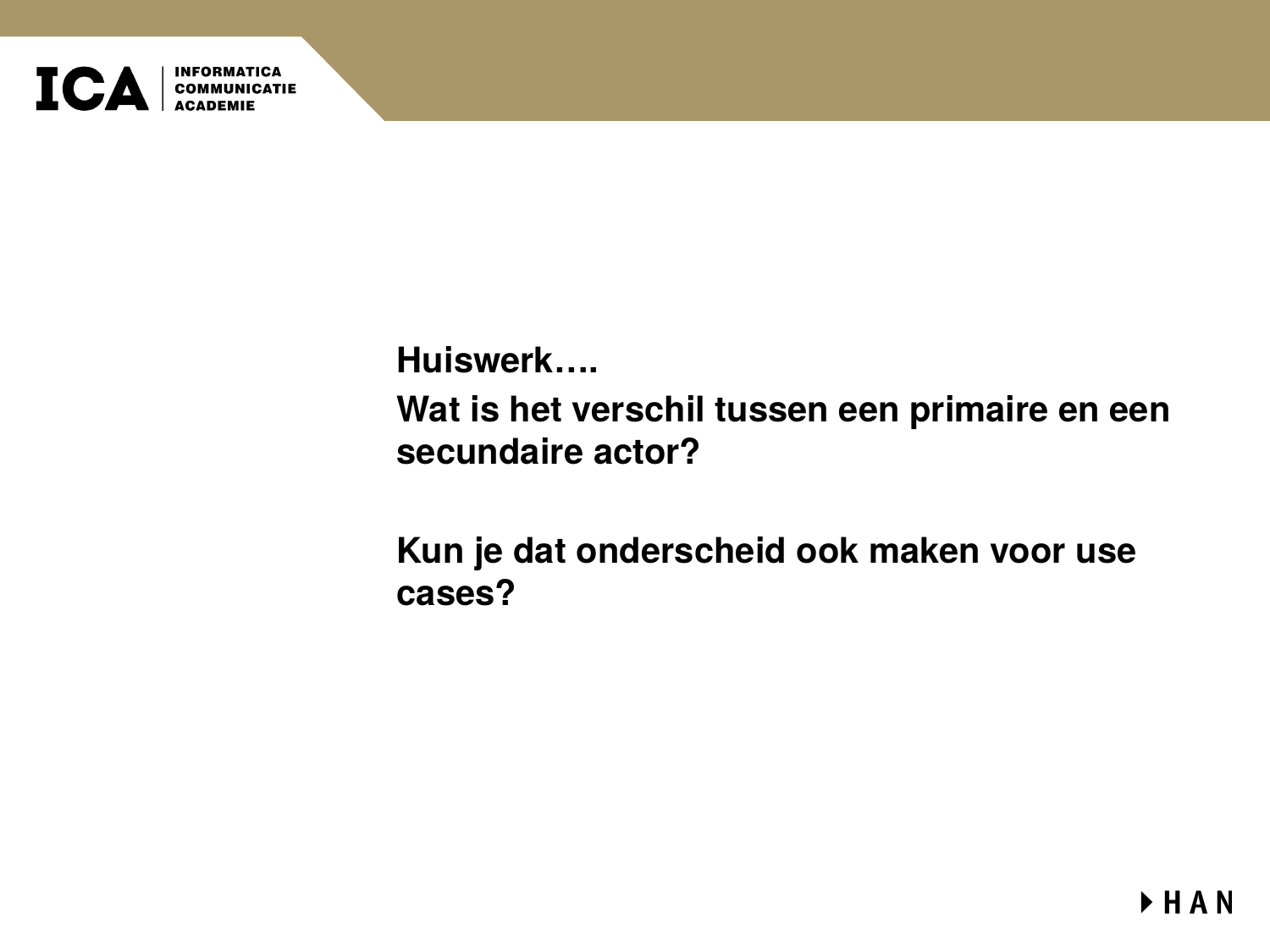

#

Huiswerk….
Wat is het verschil tussen een primaire en een secundaire actor?

Kun je dat onderscheid ook maken voor use cases?